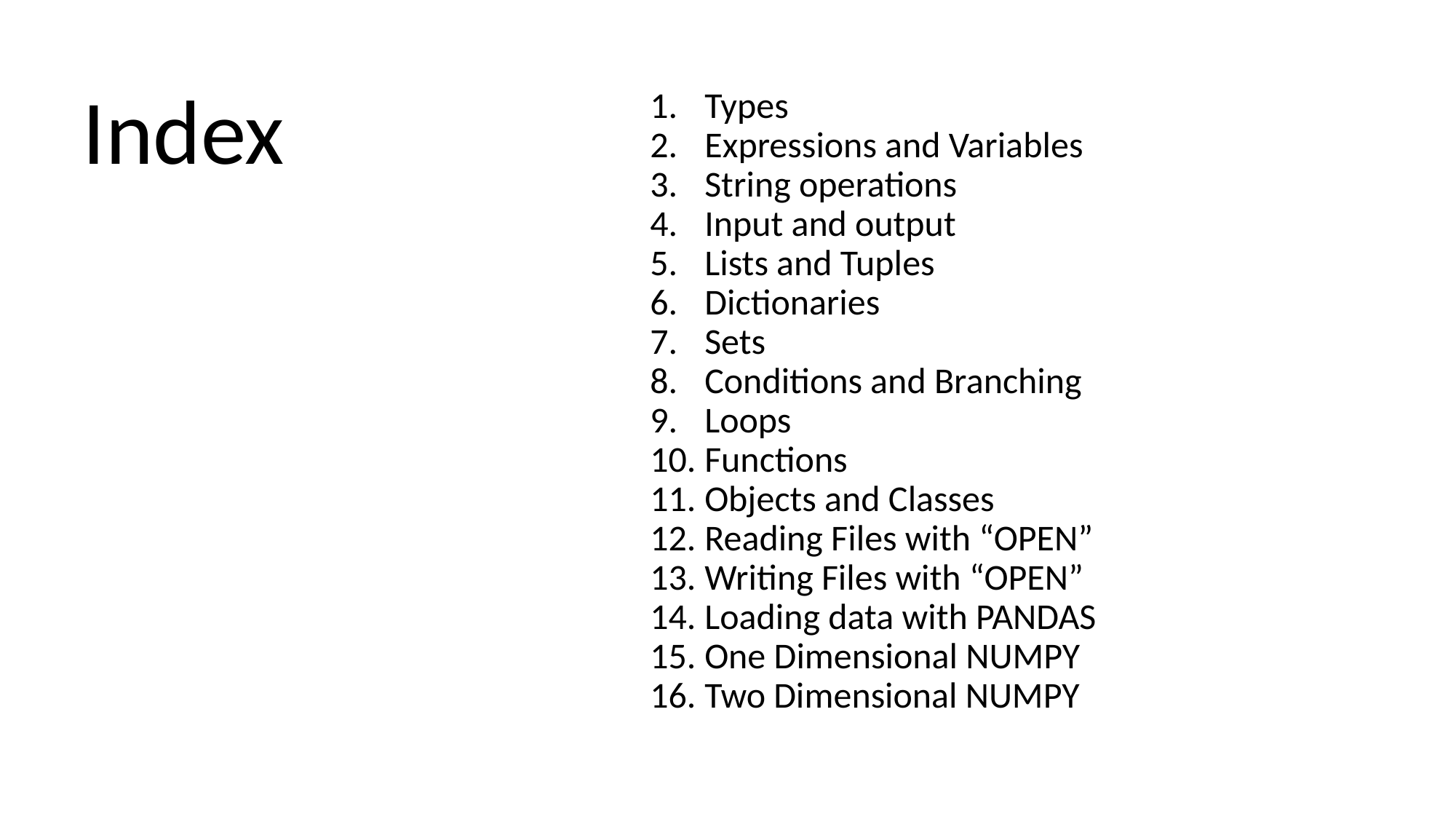

Index
Types
Expressions and Variables
String operations
Input and output
Lists and Tuples
Dictionaries
Sets
Conditions and Branching
Loops
Functions
Objects and Classes
Reading Files with “OPEN”
Writing Files with “OPEN”
Loading data with PANDAS
One Dimensional NUMPY
Two Dimensional NUMPY